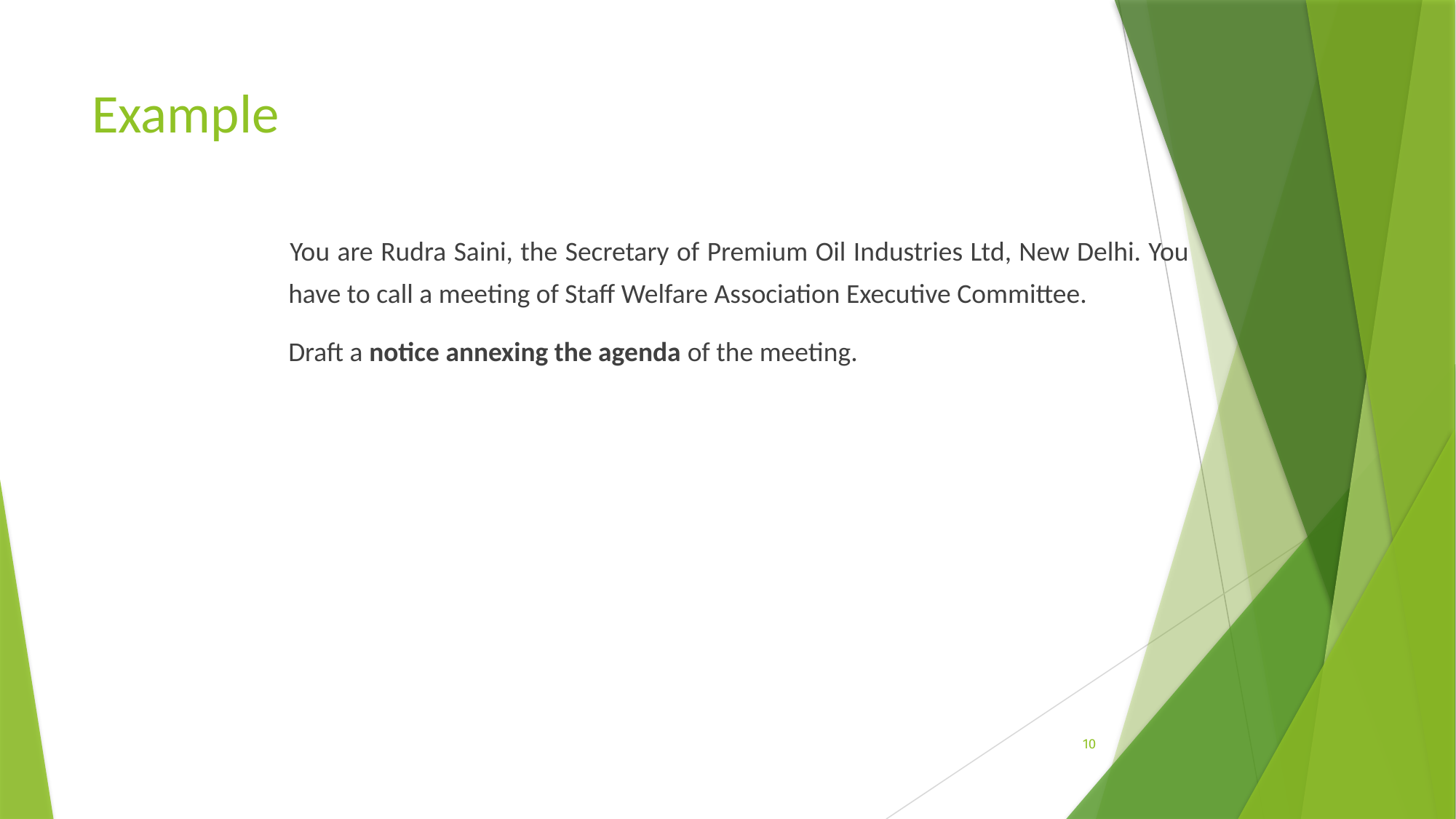

# Example
 	You are Rudra Saini, the Secretary of Premium Oil Industries Ltd, New Delhi. You have to call a meeting of Staff Welfare Association Executive Committee.
	Draft a notice annexing the agenda of the meeting.
10